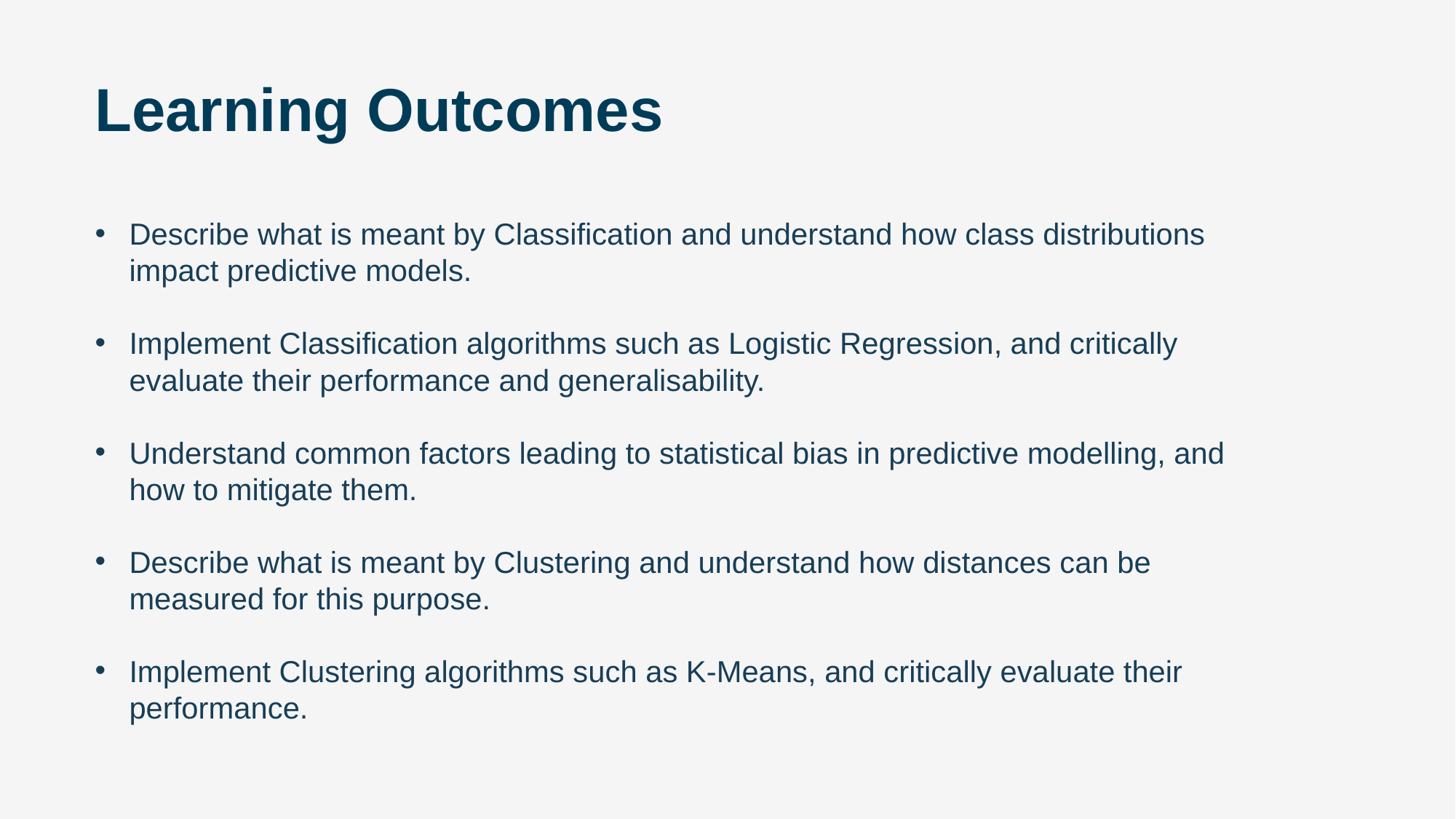

# Learning Outcomes
Describe what is meant by Classification and understand how class distributions impact predictive models.

Implement Classification algorithms such as Logistic Regression, and critically evaluate their performance and generalisability.

Understand common factors leading to statistical bias in predictive modelling, and how to mitigate them.

Describe what is meant by Clustering and understand how distances can be measured for this purpose.

Implement Clustering algorithms such as K-Means, and critically evaluate their performance.